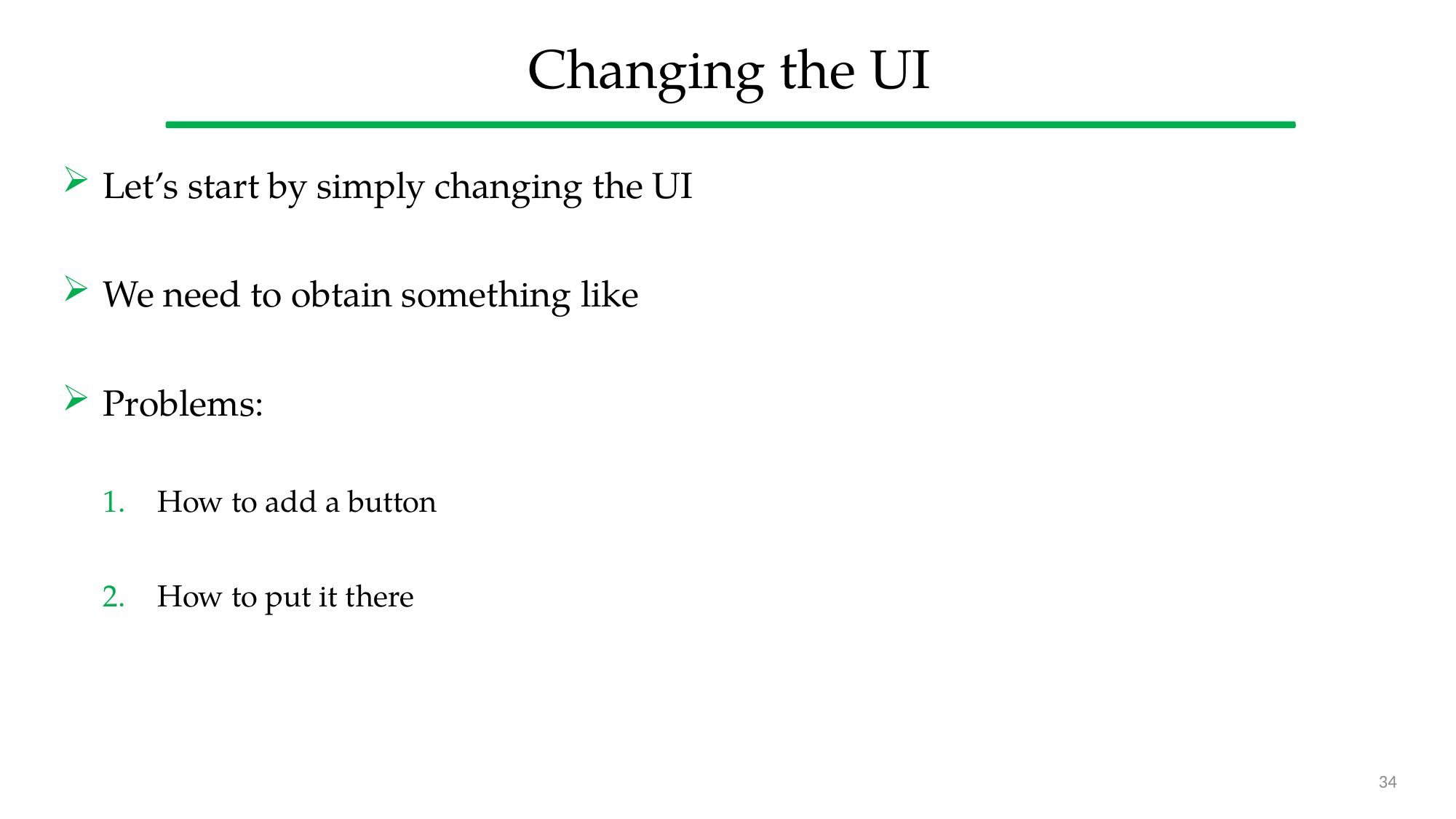

# Changing the UI
Let’s start by simply changing the UI

We need to obtain something like

Problems:

How to add a button

How to put it there

34